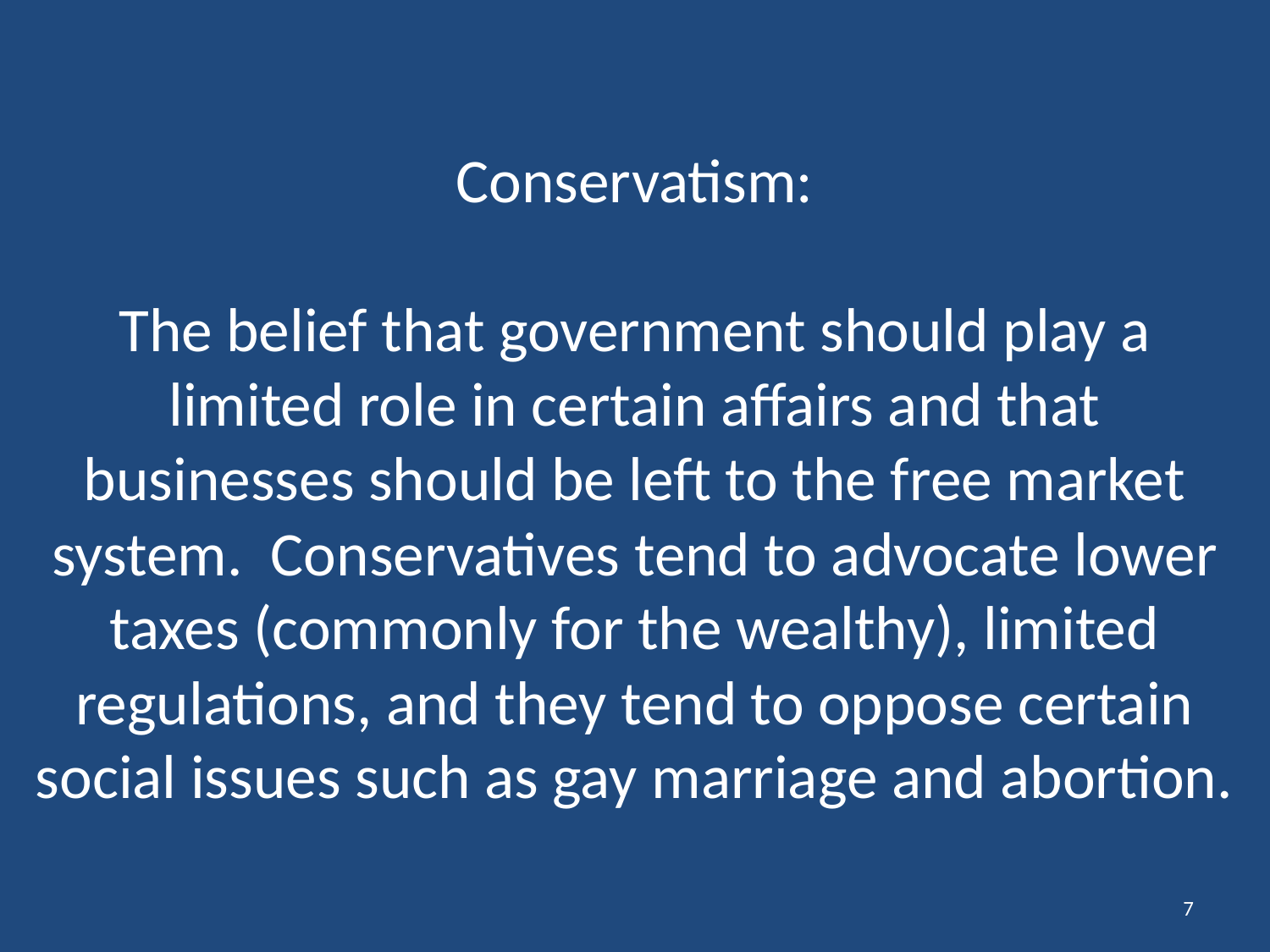

# Conservatism: The belief that government should play a limited role in certain affairs and that businesses should be left to the free market system.  Conservatives tend to advocate lower taxes (commonly for the wealthy), limited regulations, and they tend to oppose certain social issues such as gay marriage and abortion.
7